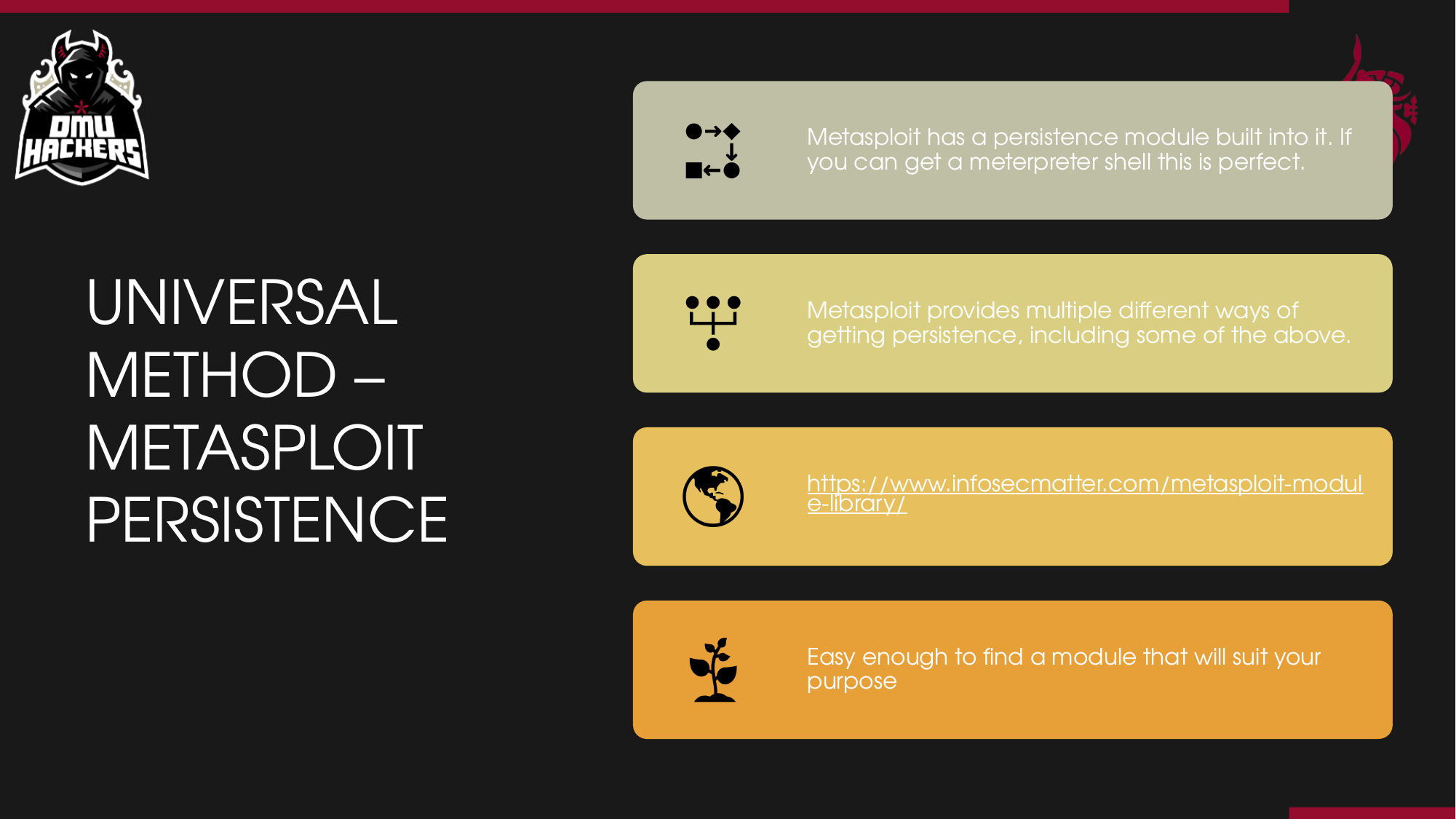

Metasploit has a persistence module built into it. If you can get a meterpreter shell this is perfect.

Metasploit provides multiple different ways of getting persistence, including some of the above.

https://www.infosecmatter.com/metasploit-module-library/

Easy enough to find a module that will suit your purpose

# UNIVERSAL METHOD – METASPLOIT PERSISTENCE